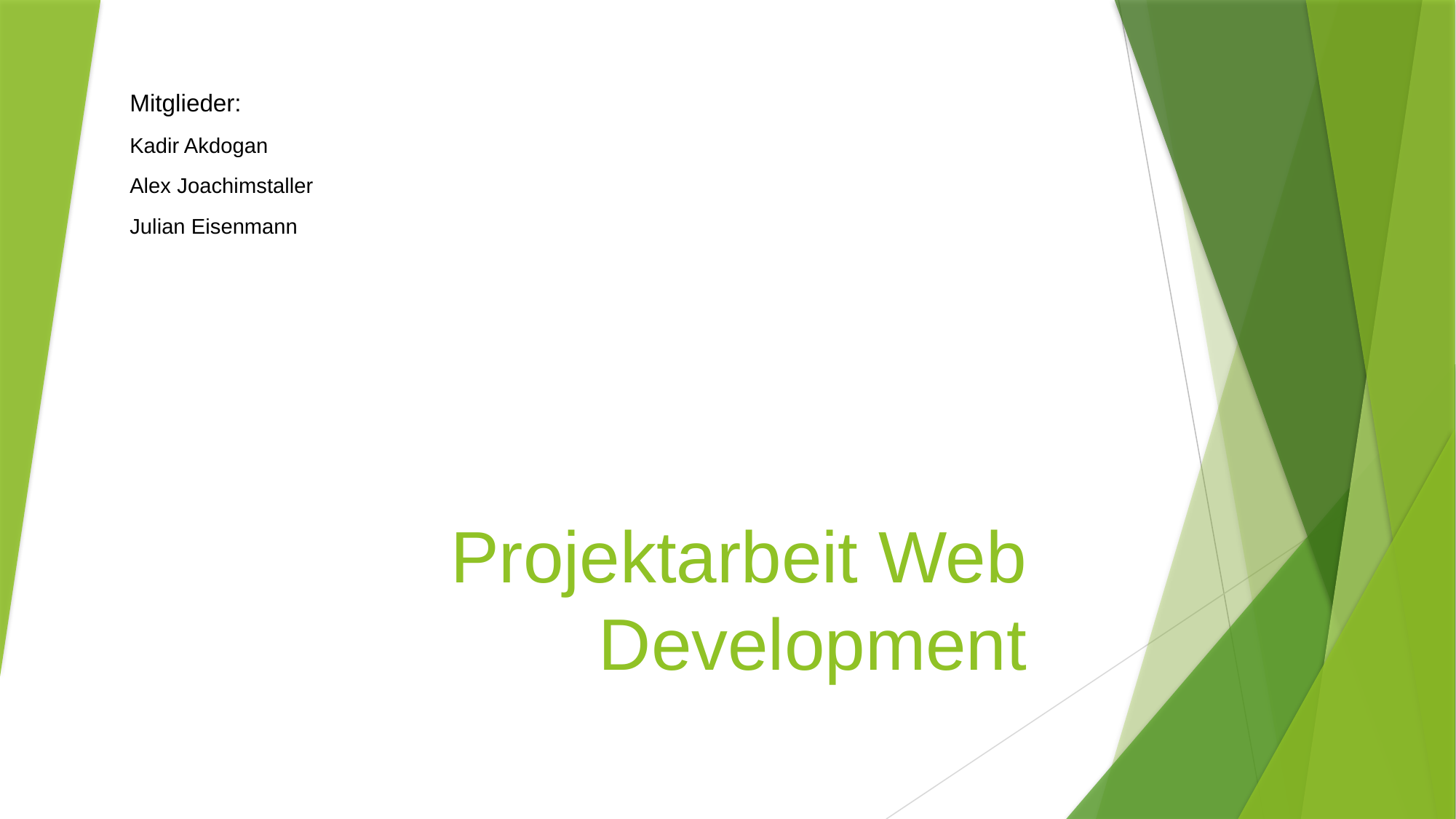

Mitglieder:
Kadir Akdogan
Alex Joachimstaller
Julian Eisenmann
# Projektarbeit Web Development